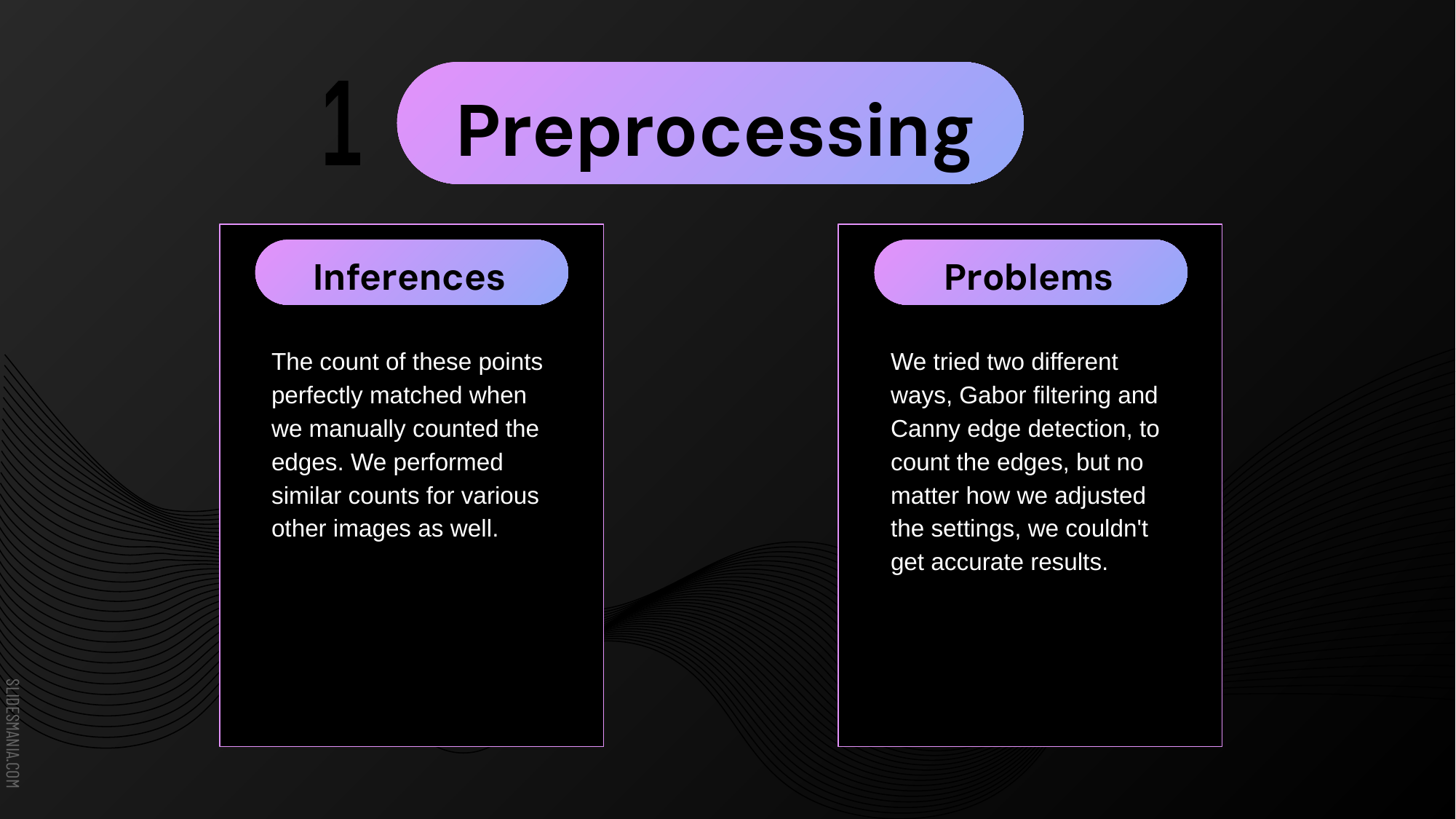

Preprocessing
1

Problems
Inferences
The count of these points perfectly matched when we manually counted the edges. We performed similar counts for various other images as well.

We tried two different ways, Gabor filtering and Canny edge detection, to count the edges, but no matter how we adjusted the settings, we couldn't get accurate results.